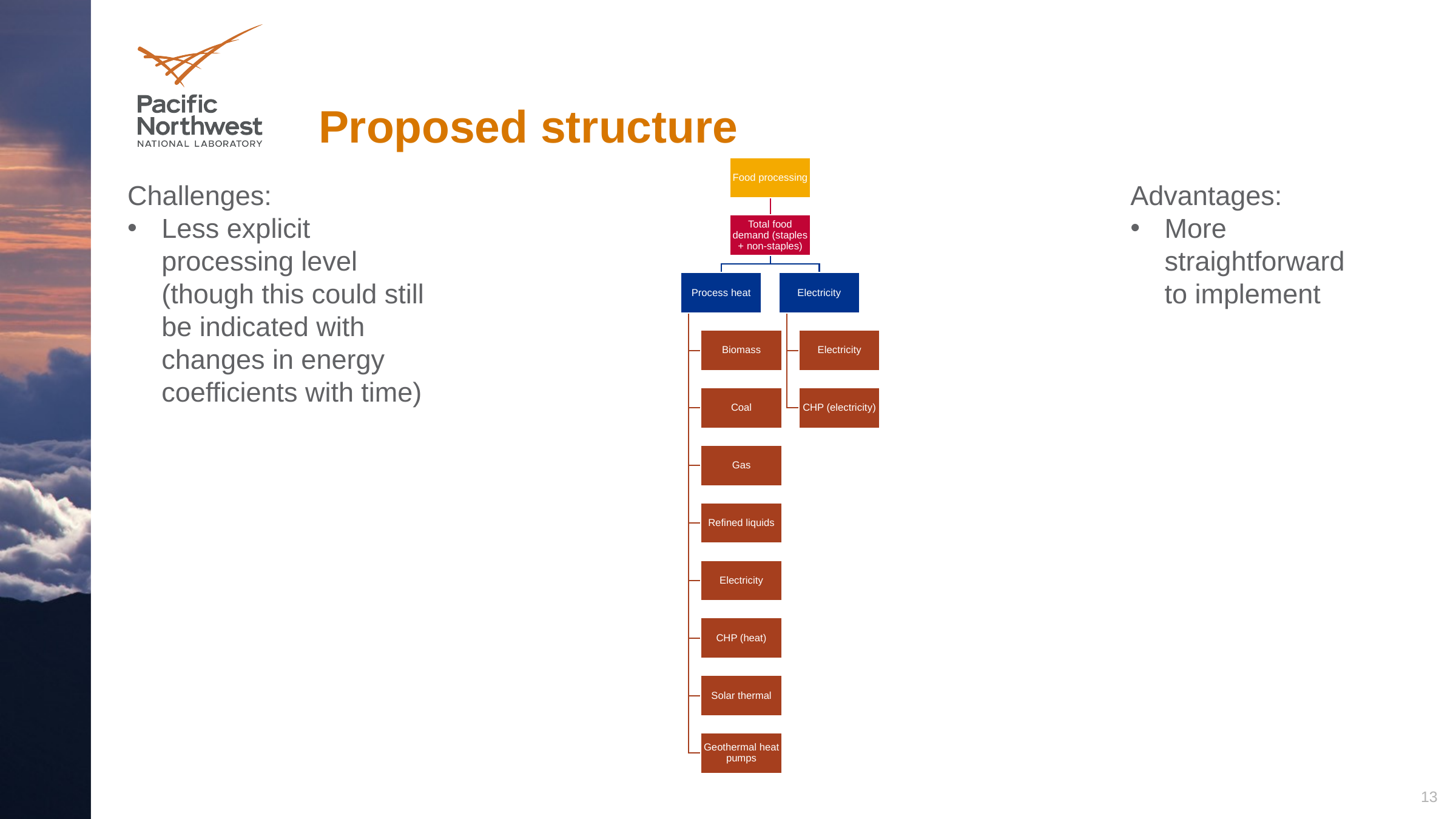

# Proposed structure
Food processing
Total food demand (staples + non-staples)
Process heat
Biomass
Coal
Gas
Refined liquids
Electricity
CHP (heat)
Solar thermal
Geothermal heat pumps
Electricity
Electricity
CHP (electricity)
Challenges:
Less explicit processing level (though this could still be indicated with changes in energy coefficients with time)
Advantages:
More straightforward to implement

13